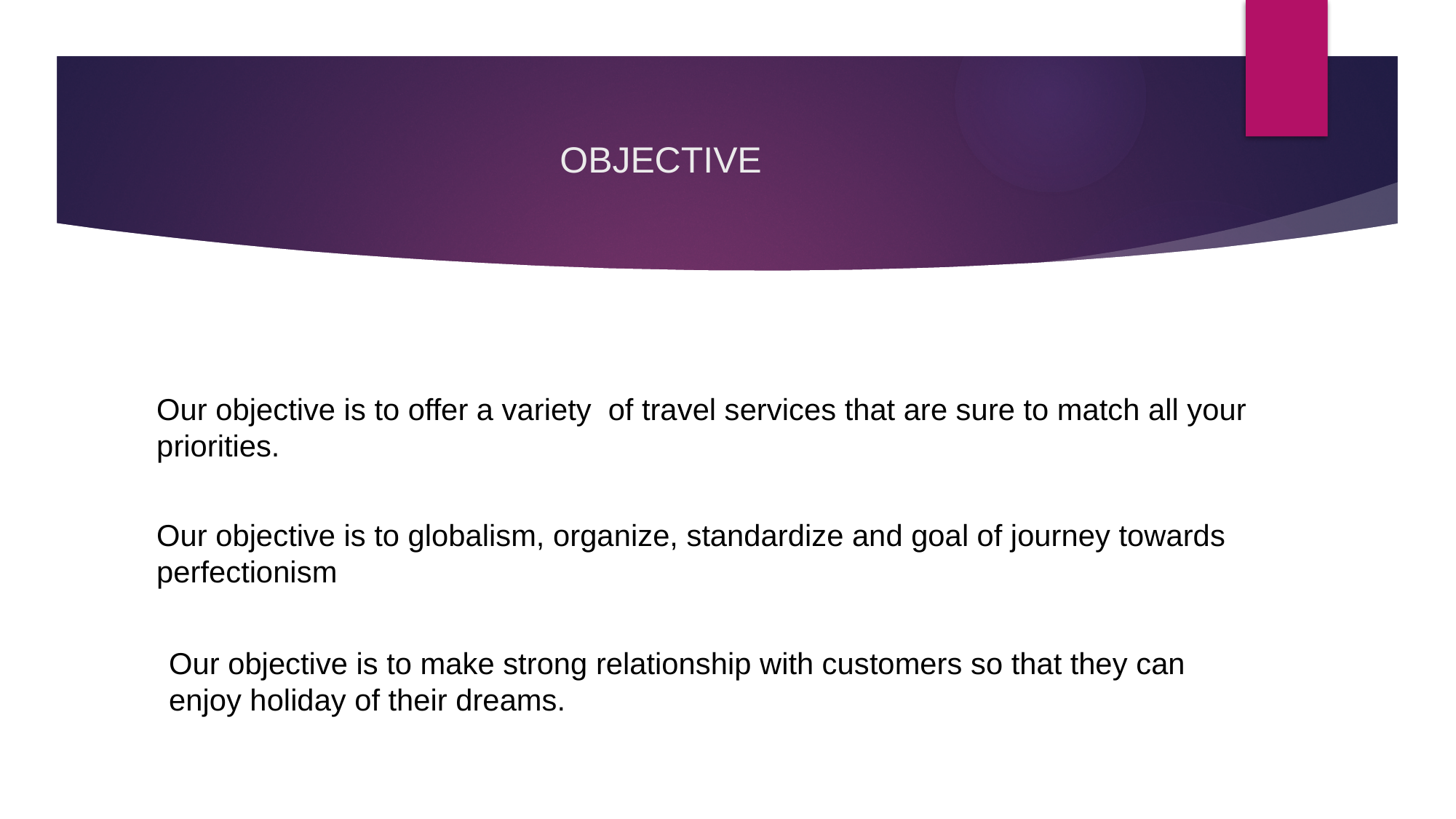

# OBJECTIVE
Our objective is to offer a variety  of travel services that are sure to match all your priorities.
Our objective is to globalism, organize, standardize and goal of journey towards perfectionism
Our objective is to make strong relationship with customers so that they can enjoy holiday of their dreams.